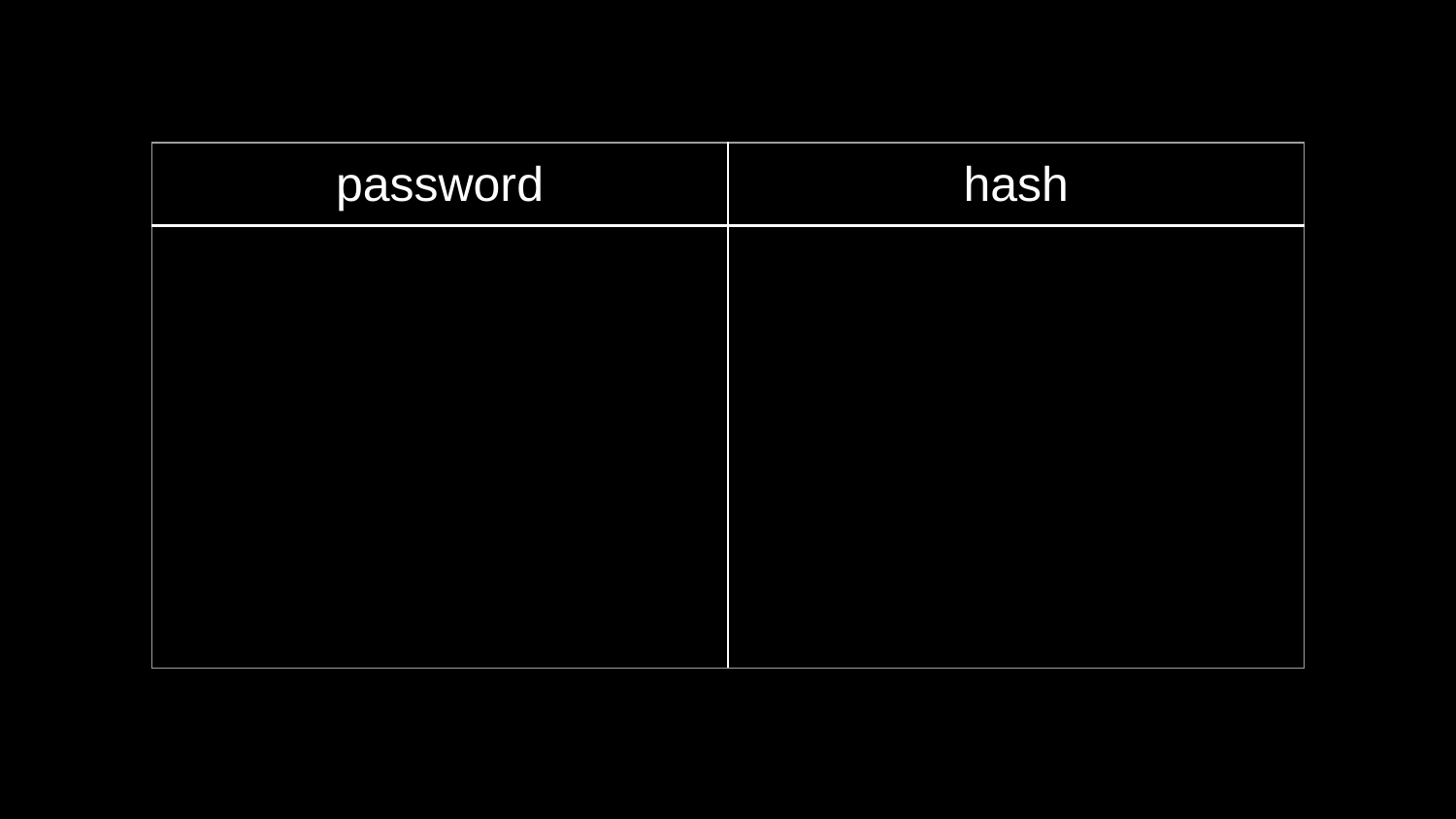

| password | hash |
| --- | --- |
|  |  |